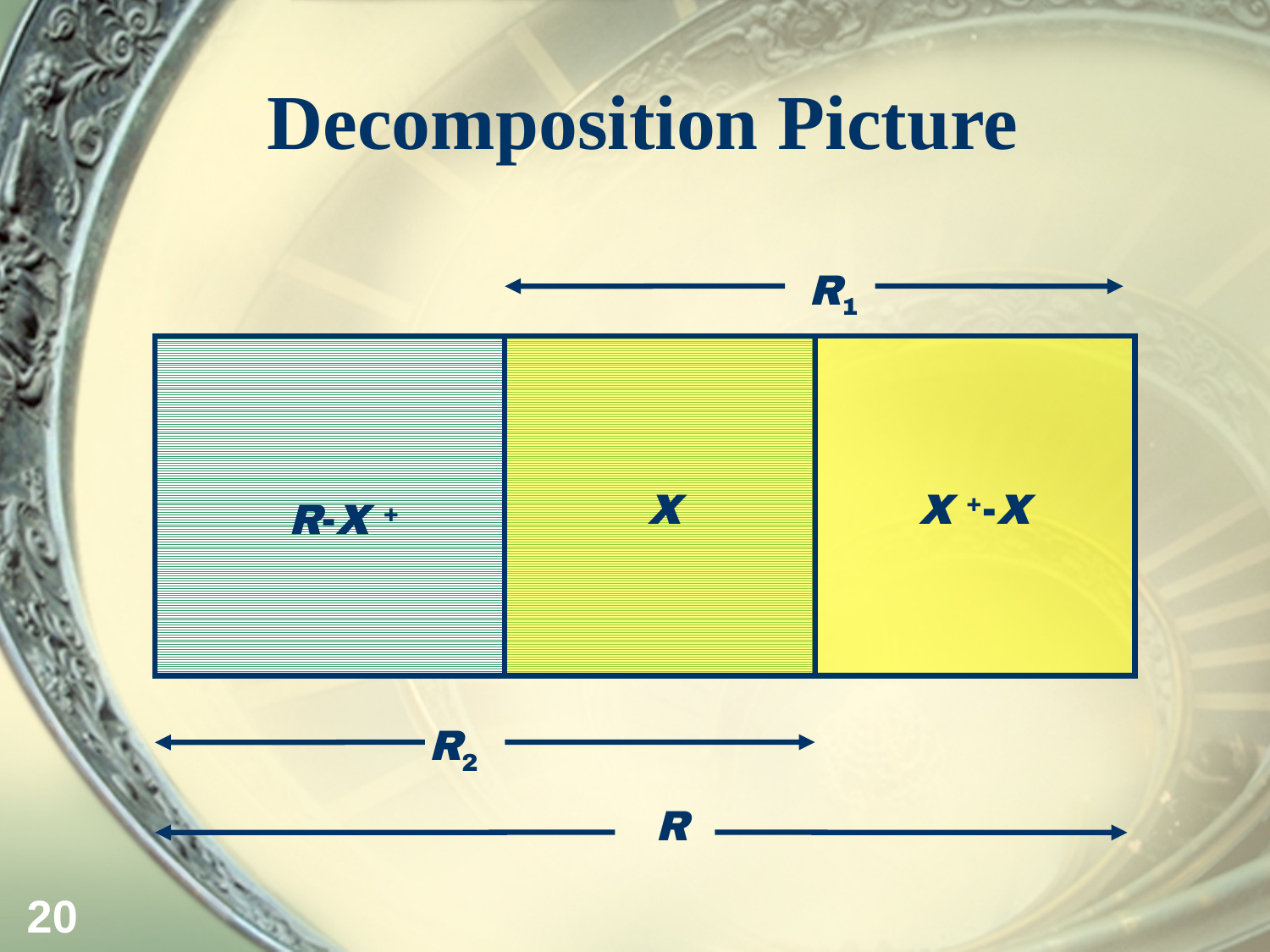

# Decomposition Picture
R1

X
X +-X
R-X +
R2

R

20